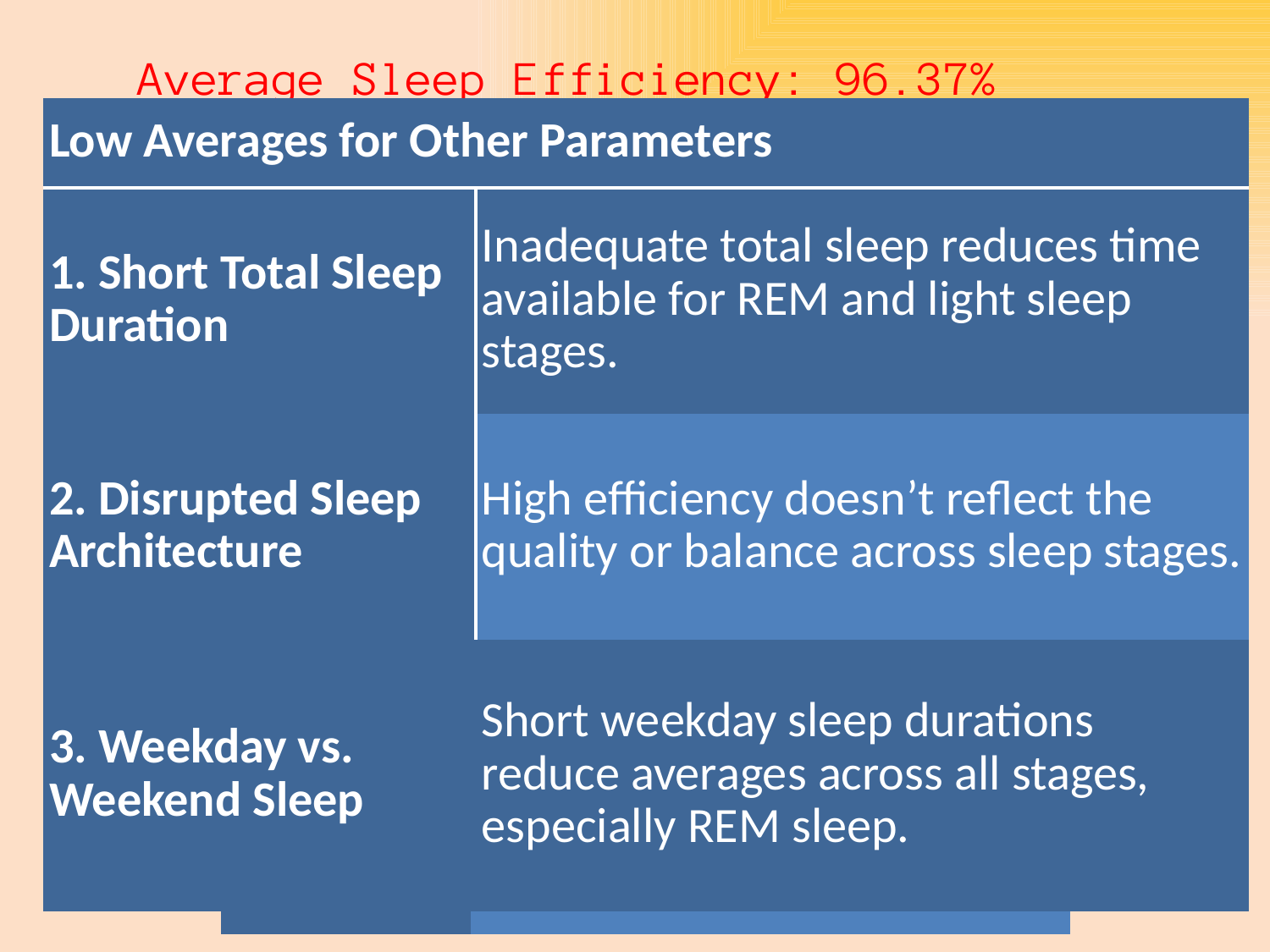

Average Sleep Efficiency: 96.37%
Global Average – 80 to 90%
| Low Averages for Other Parameters |  |
| --- | --- |
| 1. Short Total Sleep Duration | Inadequate total sleep reduces time available for REM and light sleep stages. |
| 2. Disrupted Sleep Architecture | High efficiency doesn’t reflect the quality or balance across sleep stages. |
| 3. Weekday vs. Weekend Sleep | Short weekday sleep durations reduce averages across all stages, especially REM sleep. |
| Aspect | Reason |
| --- | --- |
| High Sleep Efficiency (96.37%) |  |
| 1. Time in Bed Utilized Well | Minimal time spent awake in bed leads to high efficiency despite low total sleep duration. |
| 2. Shorter Sleep Duration | Reduced time in bed inflates efficiency as a mathematical outcome. |
| 3. Minimal Wake Interruptions | Few or no mid-sleep awakenings ensure a high percentage of time asleep. |
| 4. Compensatory Sleep Cycles | The body prioritizes essential stages (e.g., deep sleep), leading to efficient sleep. |
| 5. Good Sleep Hygiene | Quick sleep onset and uninterrupted cycles contribute to high efficiency. |